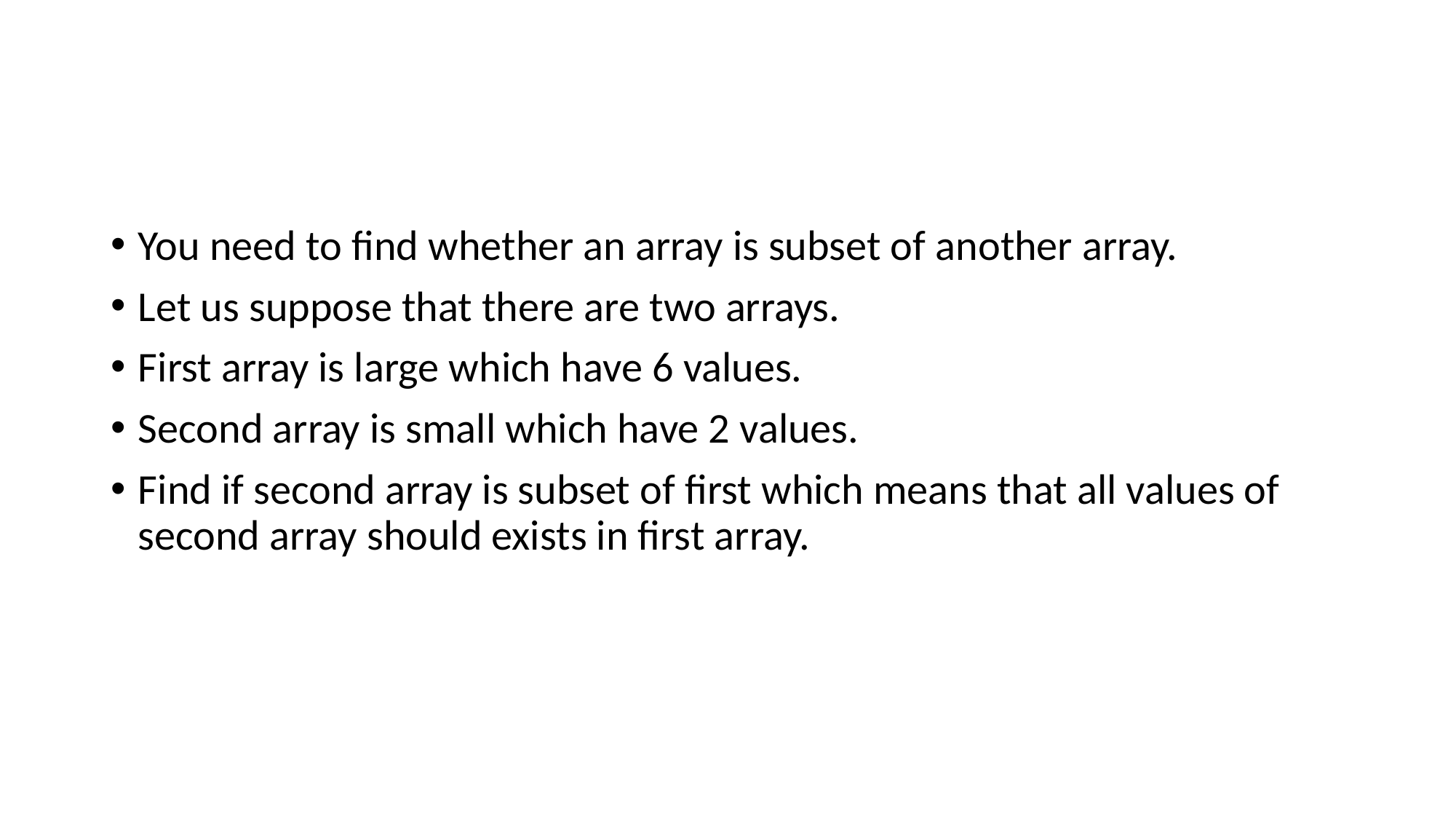

#
You need to find whether an array is subset of another array.
Let us suppose that there are two arrays.
First array is large which have 6 values.
Second array is small which have 2 values.
Find if second array is subset of first which means that all values of second array should exists in first array.